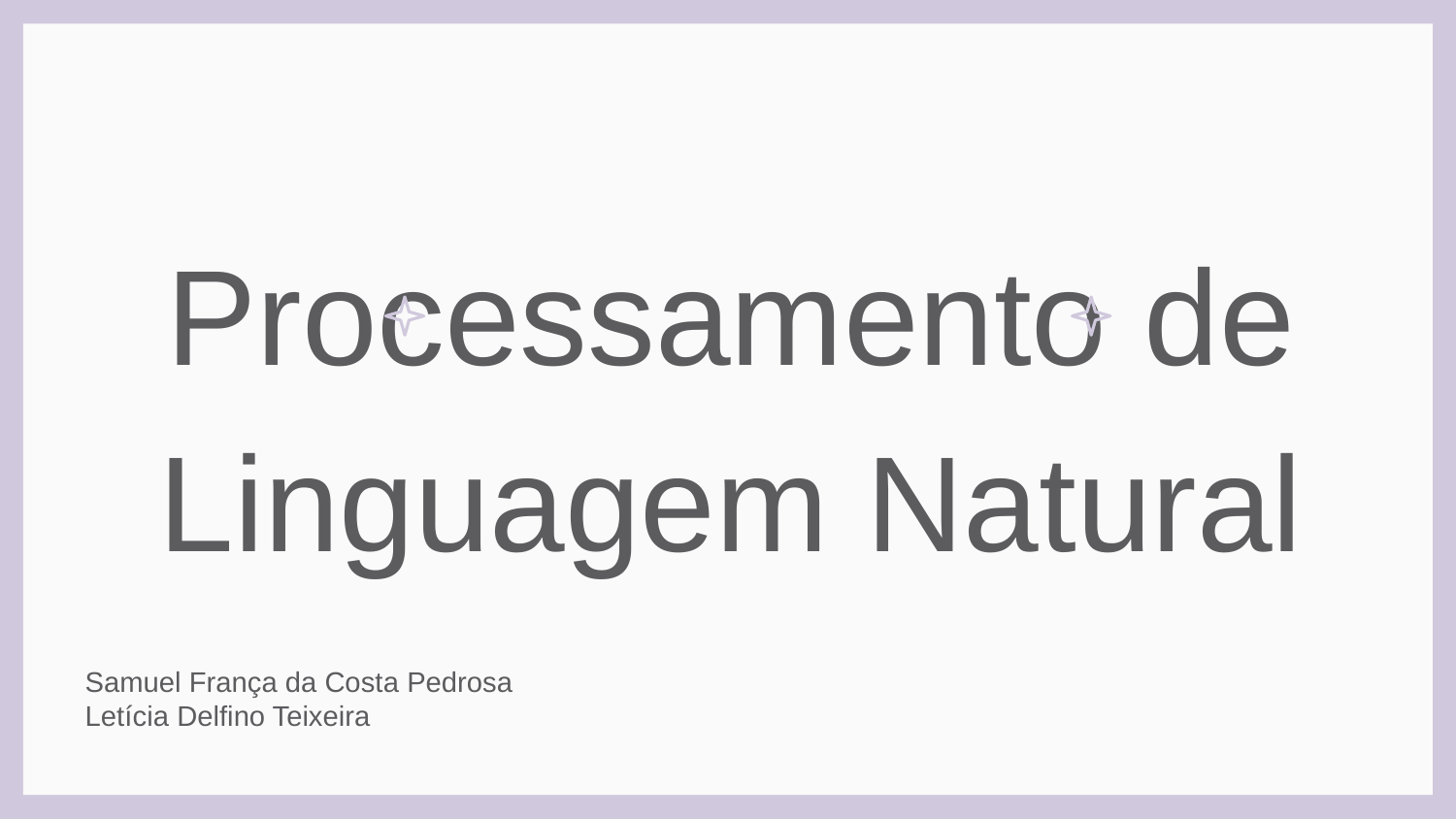

# Processamento de Linguagem Natural

Samuel França da Costa Pedrosa
Letícia Delfino Teixeira